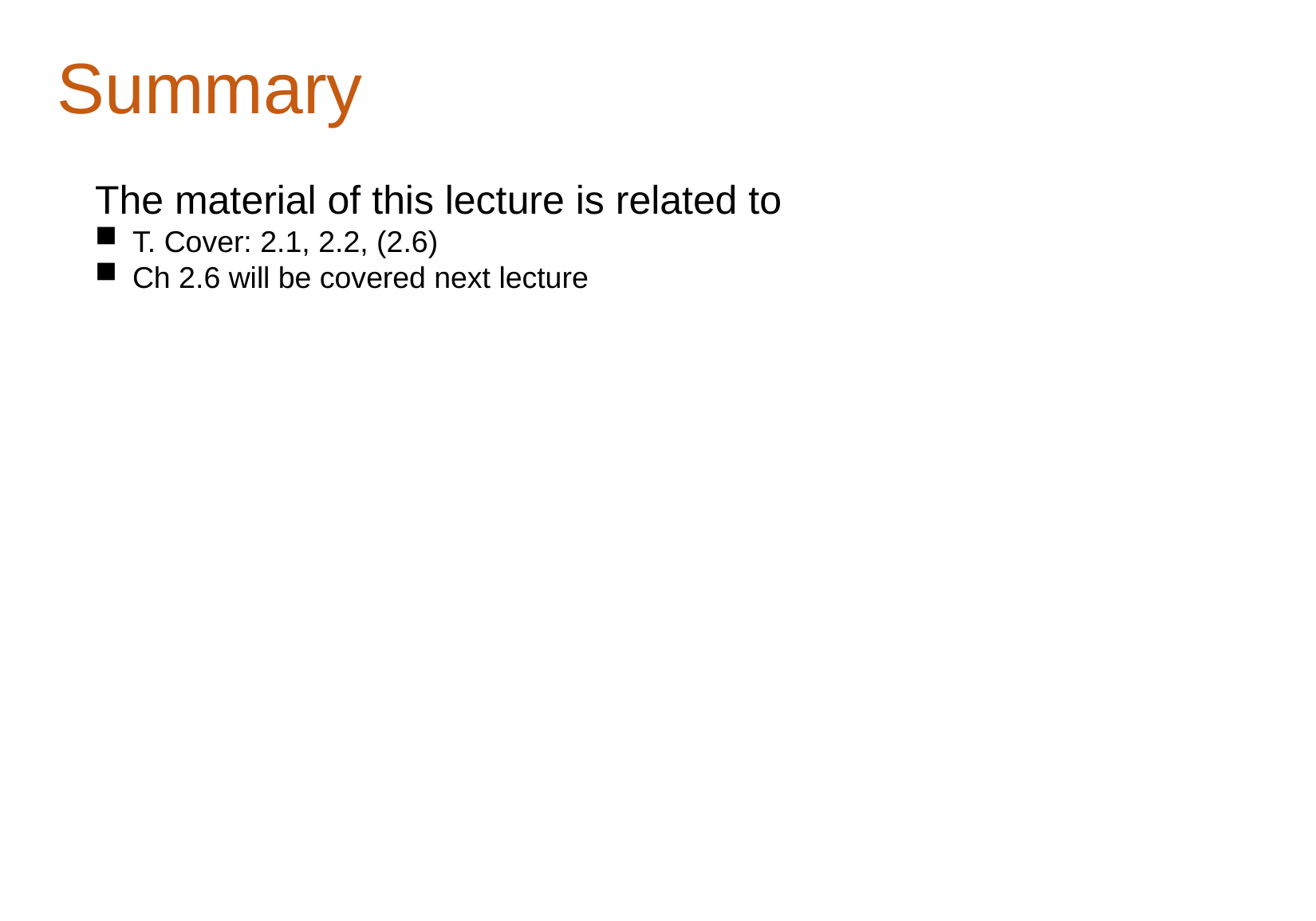

Summary
The material of this lecture is related to
T. Cover: 2.1, 2.2, (2.6)
Ch 2.6 will be covered next lecture